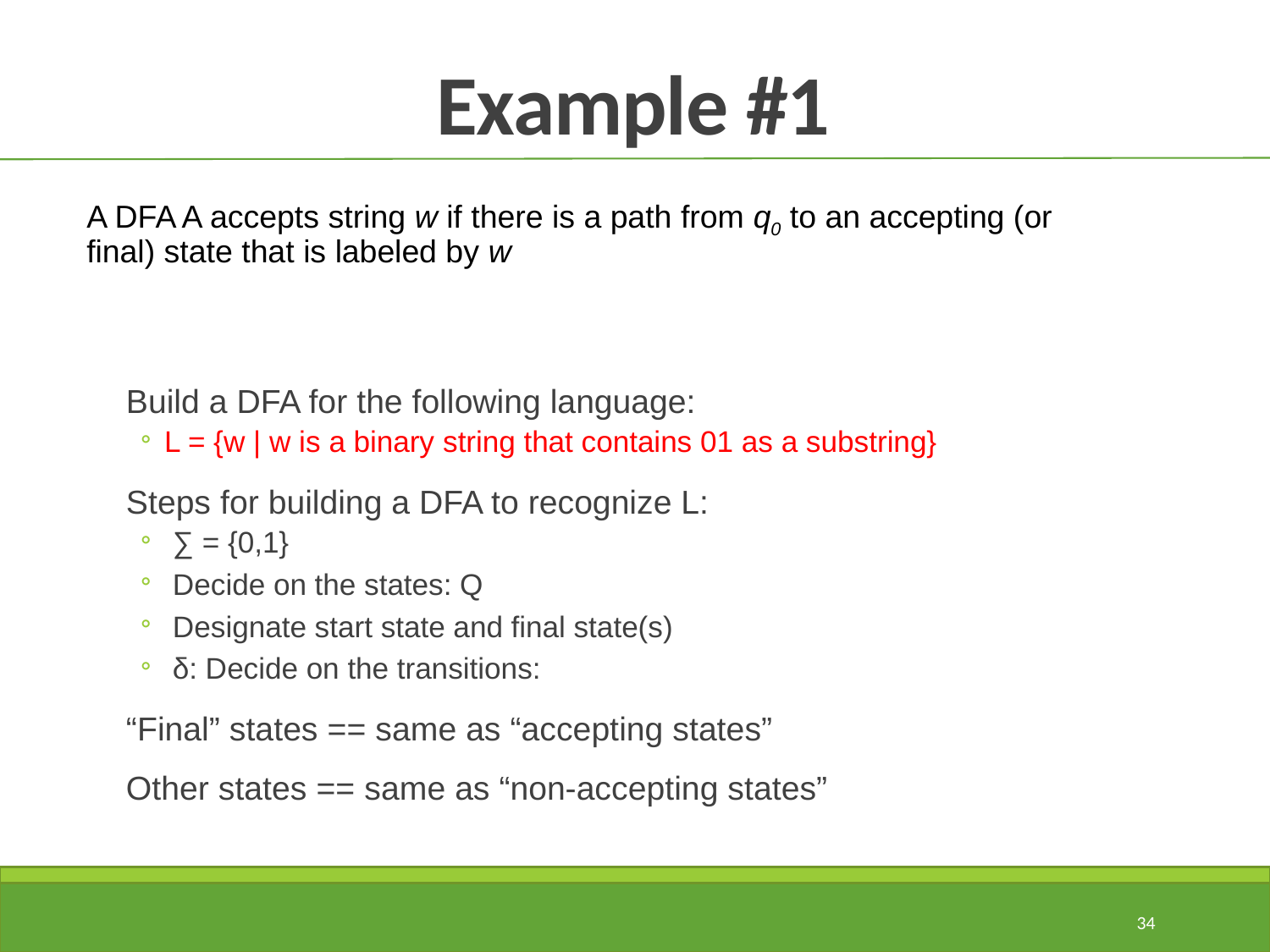

# Example #1

Build a DFA for the following language:
L = {w | w is a binary string that contains 01 as a substring}
Steps for building a DFA to recognize L:
 ∑ = {0,1}
 Decide on the states: Q
 Designate start state and final state(s)
 δ: Decide on the transitions:
“Final” states == same as “accepting states”
Other states == same as “non-accepting states”
A DFA A accepts string w if there is a path from q0 to an accepting (or final) state that is labeled by w
34